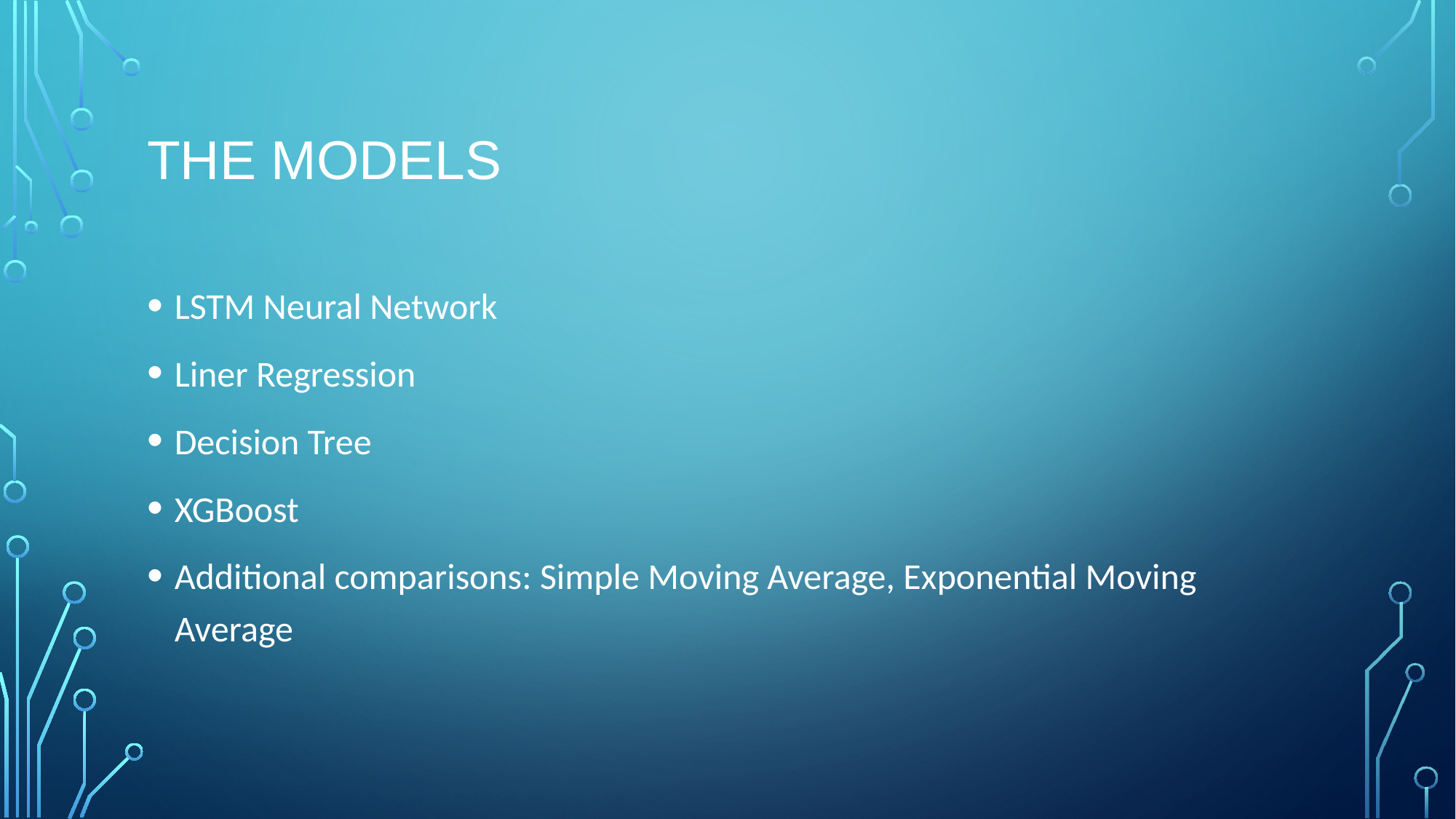

# The Models
LSTM Neural Network
Liner Regression
Decision Tree
XGBoost
Additional comparisons: Simple Moving Average, Exponential Moving Average